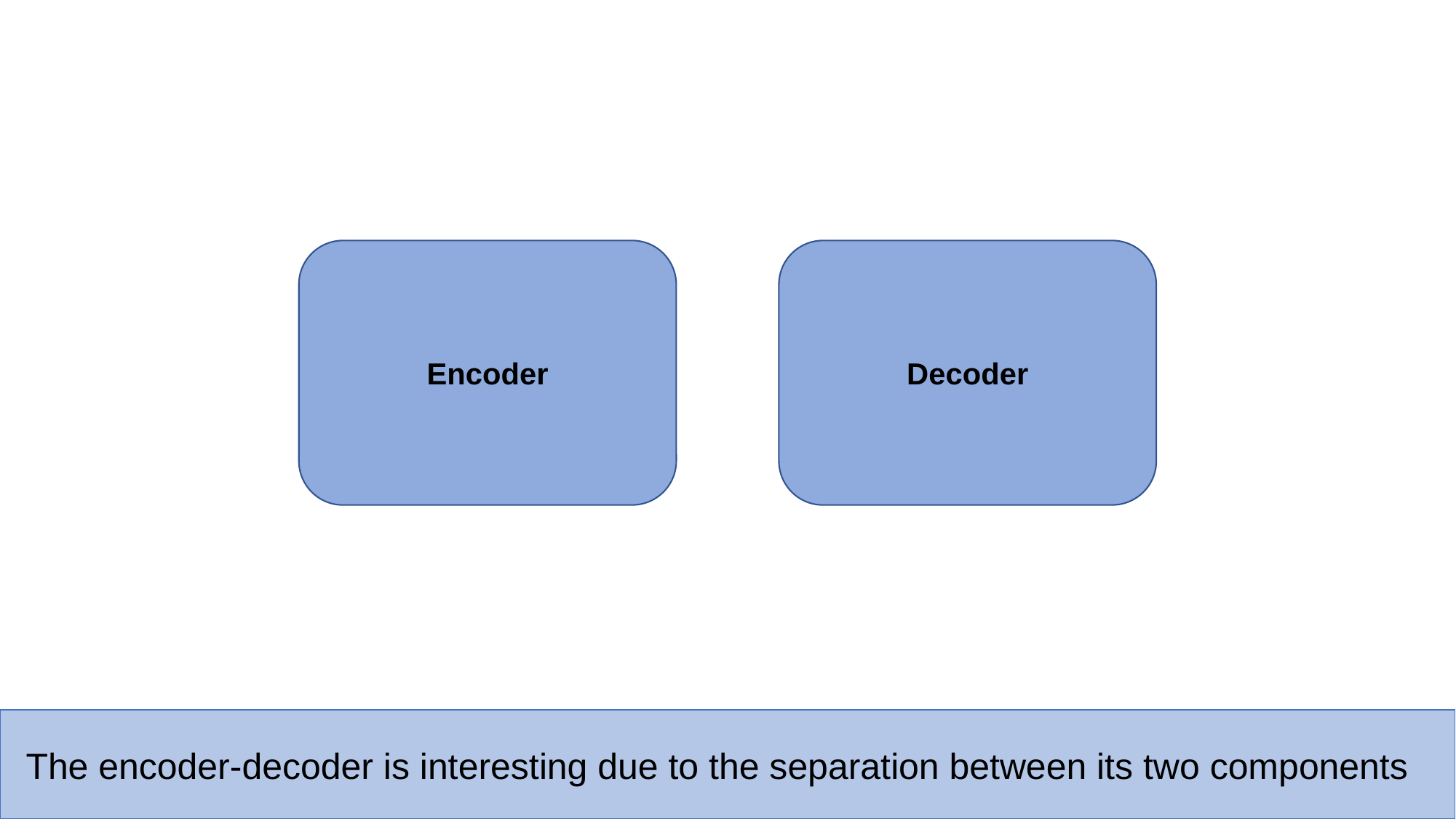

Decoder
Encoder
The encoder-decoder is interesting due to the separation between its two components